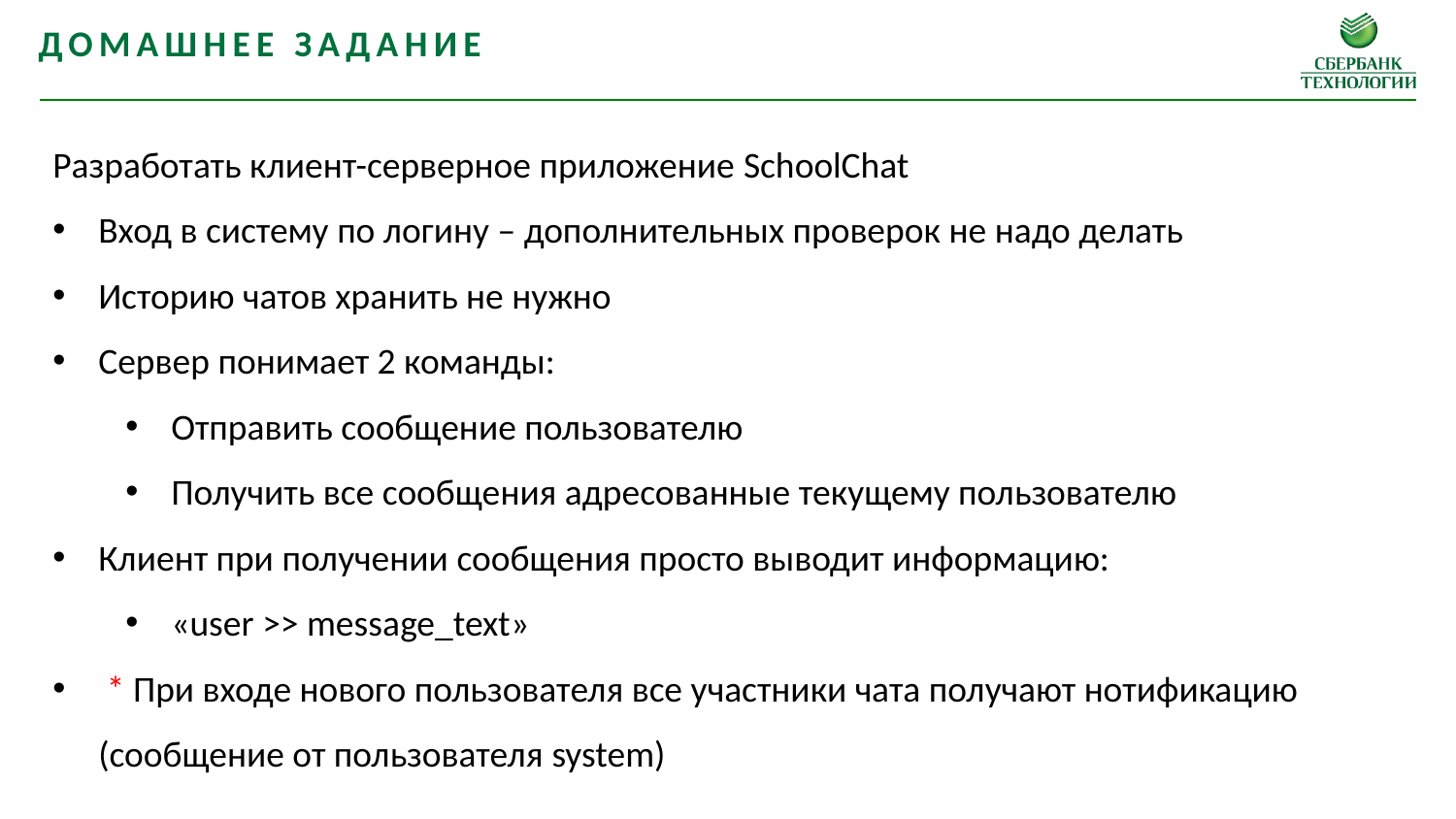

Домашнее задание
Разработать клиент-серверное приложение SchoolChat
Вход в систему по логину – дополнительных проверок не надо делать
Историю чатов хранить не нужно
Сервер понимает 2 команды:
Отправить сообщение пользователю
Получить все сообщения адресованные текущему пользователю
Клиент при получении сообщения просто выводит информацию:
«user >> message_text»
 * При входе нового пользователя все участники чата получают нотификацию (сообщение от пользователя system)